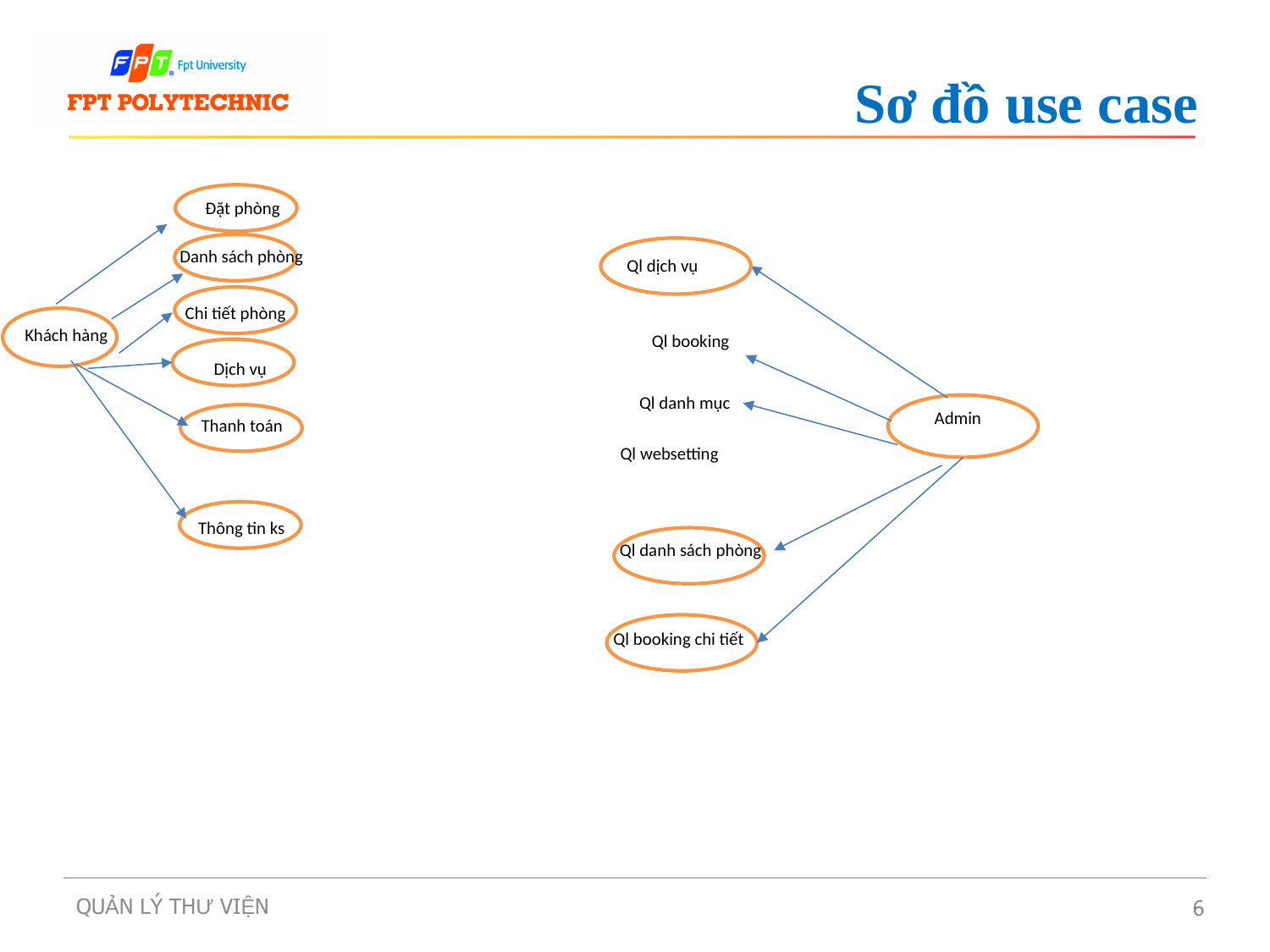

# Sơ đồ use case

Đặt phòng

Danh sách phòng
Ql dịch vụ

Chi tiết phòng

Khách hàng
Ql booking

Dịch vụ

Admin
Ql danh mục

Thanh toán
Ql websetting

Thông tin ks

Ql danh sách phòng

Ql booking chi tiết
QUẢN LÝ THƯ VIỆN
6